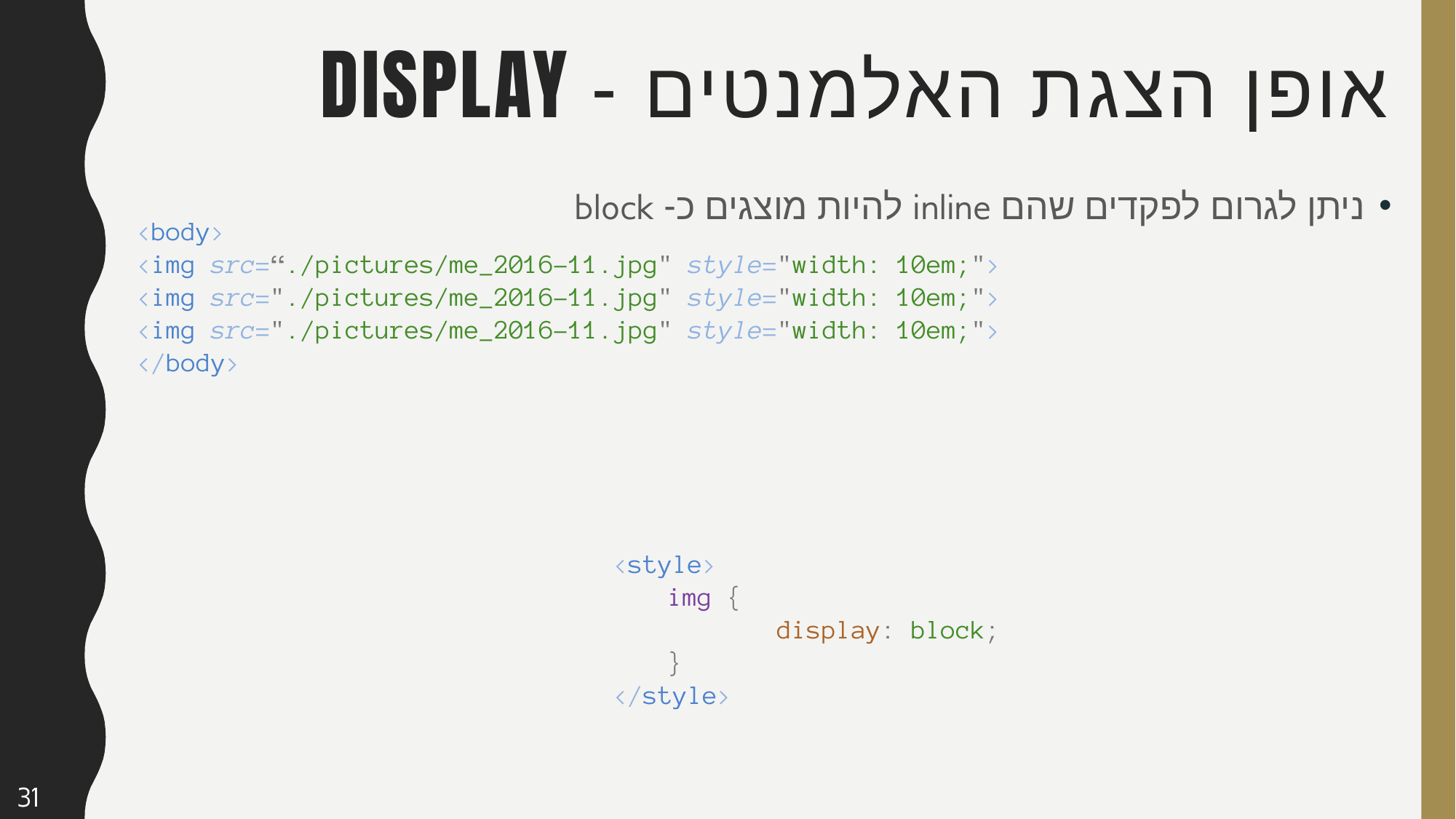

# אופן הצגת האלמנטים - display
ניתן לגרום לפקדים שהם inline להיות מוצגים כ- block
<body>
<img src=“./pictures/me_2016-11.jpg" style="width: 10em;">
<img src="./pictures/me_2016-11.jpg" style="width: 10em;">
<img src="./pictures/me_2016-11.jpg" style="width: 10em;">
</body>
<style>
img {
	display: block;
}
</style>